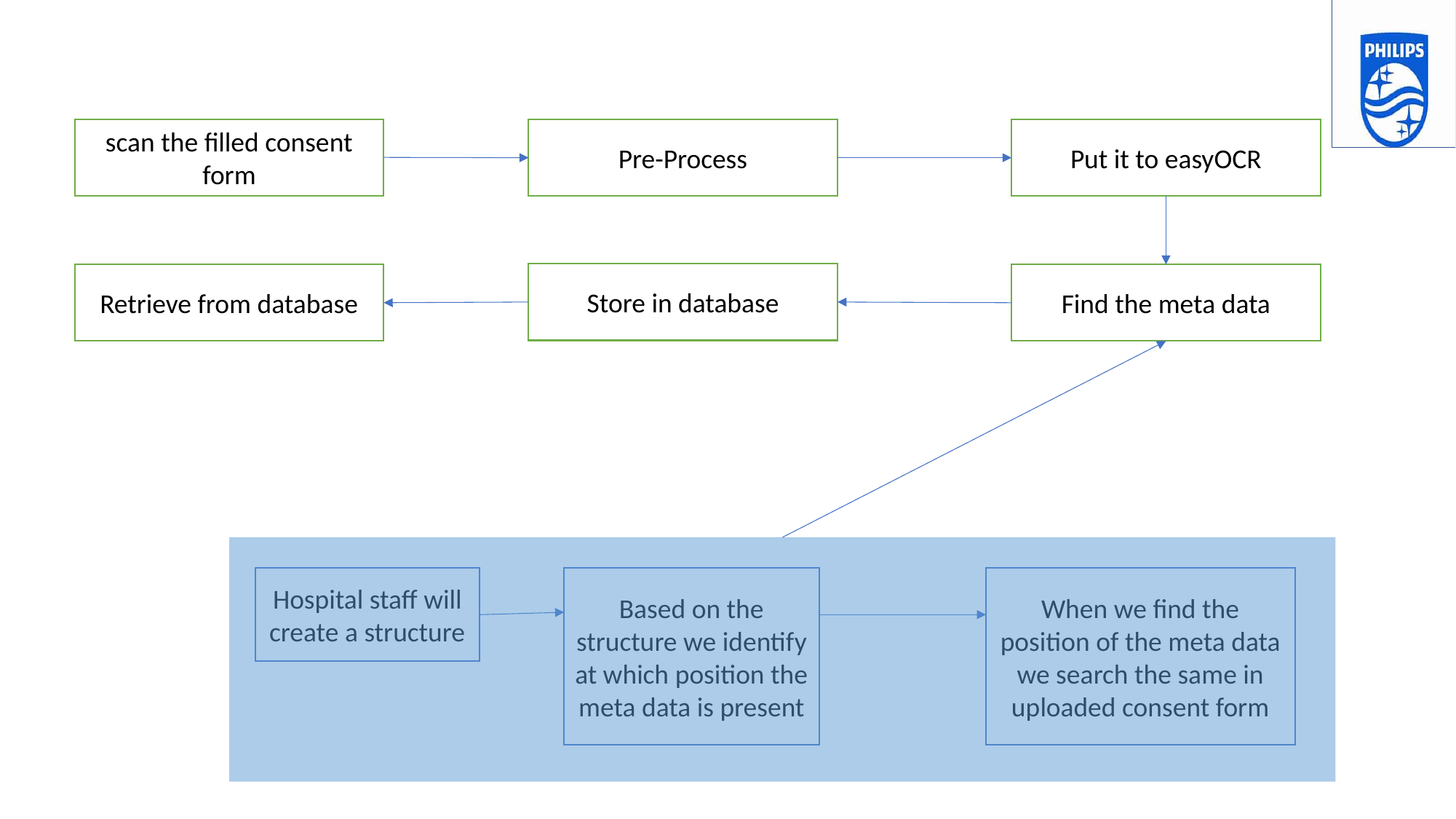

scan the filled consent form
Pre-Process
Put it to easyOCR
Store in database
Retrieve from database
Find the meta data

Hospital staff will create a structure
Based on the structure we identify at which position the meta data is present
When we find the position of the meta data we search the same in uploaded consent form